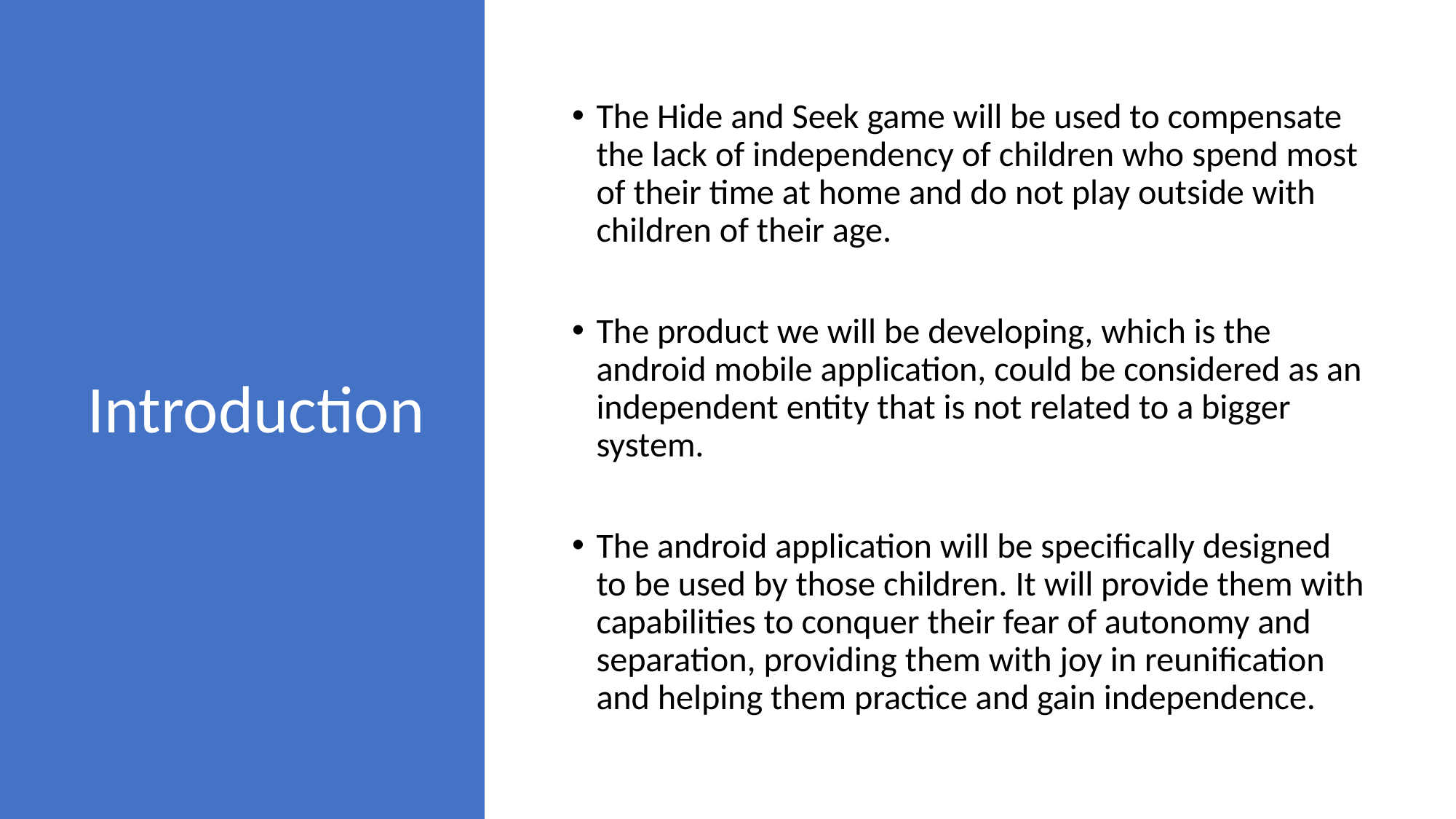

# Introduction
The Hide and Seek game will be used to compensate the lack of independency of children who spend most of their time at home and do not play outside with children of their age.

The product we will be developing, which is the android mobile application, could be considered as an independent entity that is not related to a bigger system.

The android application will be specifically designed to be used by those children. It will provide them with capabilities to conquer their fear of autonomy and separation, providing them with joy in reunification and helping them practice and gain independence.